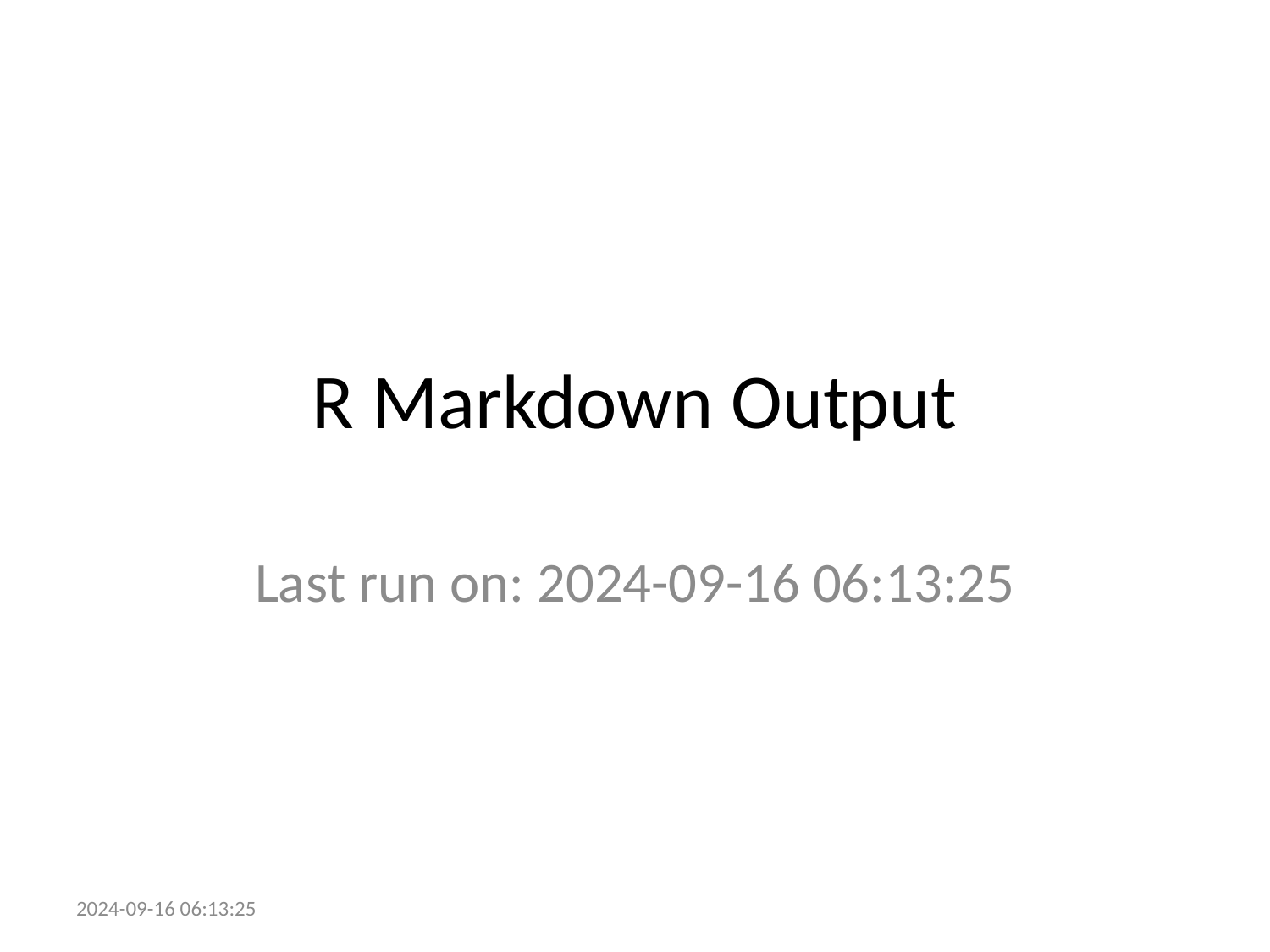

# R Markdown Output
Last run on: 2024-09-16 06:13:25
2024-09-16 06:13:25